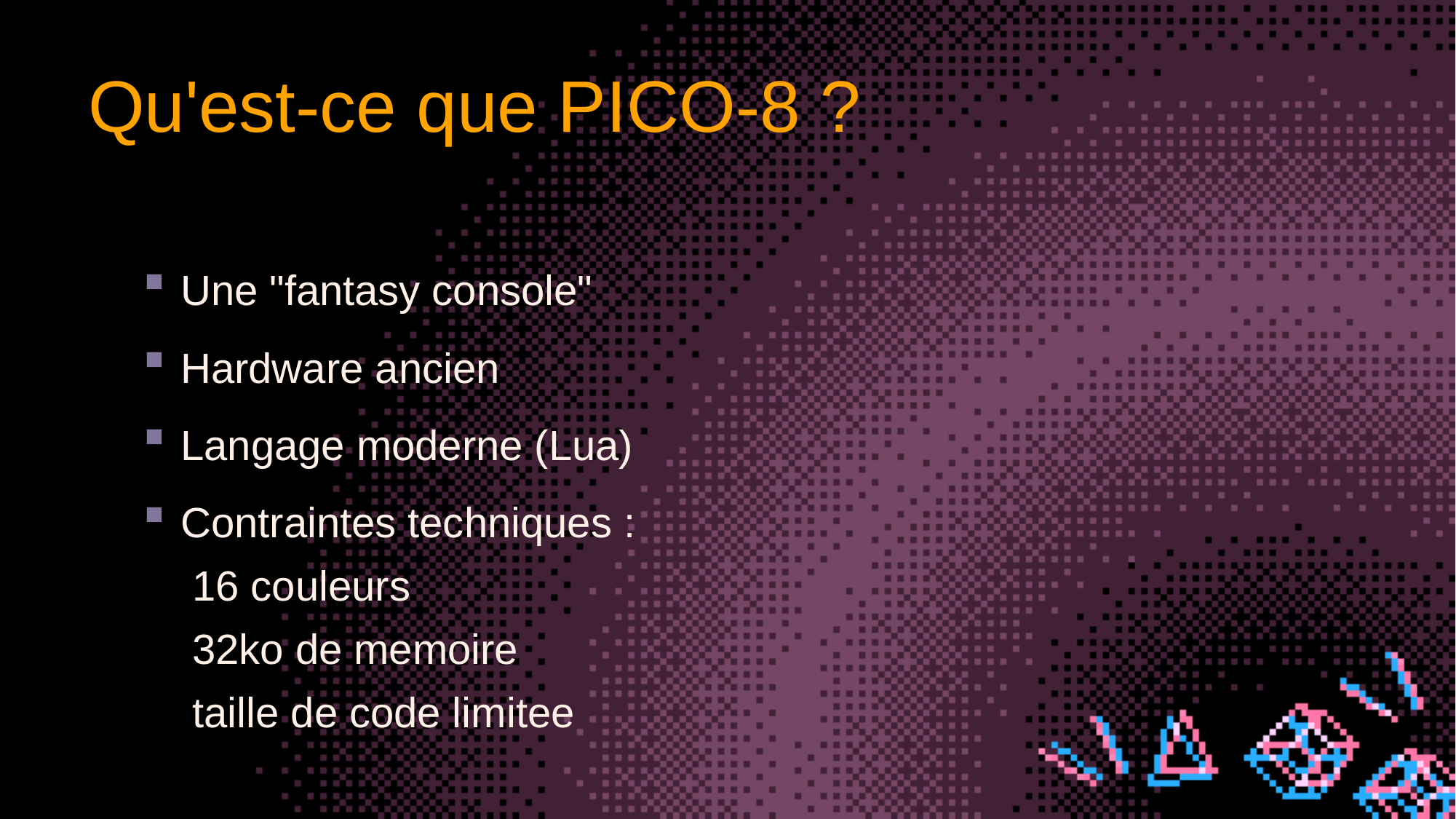

# Qu'est-ce que PICO-8 ?
Une "fantasy console"
Hardware ancien
Langage moderne (Lua)
Contraintes techniques :
 16 couleurs
 32ko de memoire
 taille de code limitee